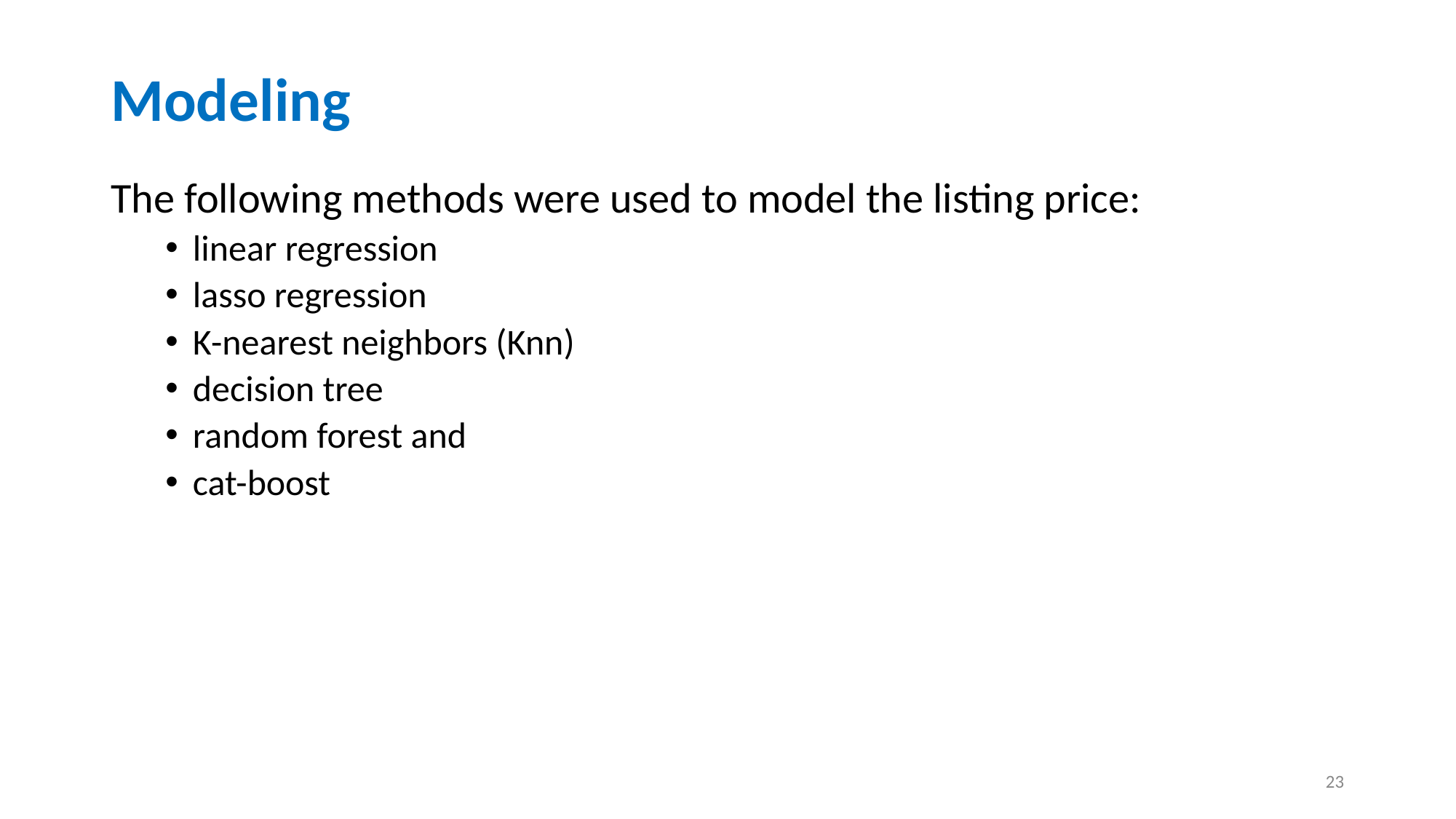

# Modeling
The following methods were used to model the listing price:
linear regression
lasso regression
K-nearest neighbors (Knn)
decision tree
random forest and
cat-boost

23